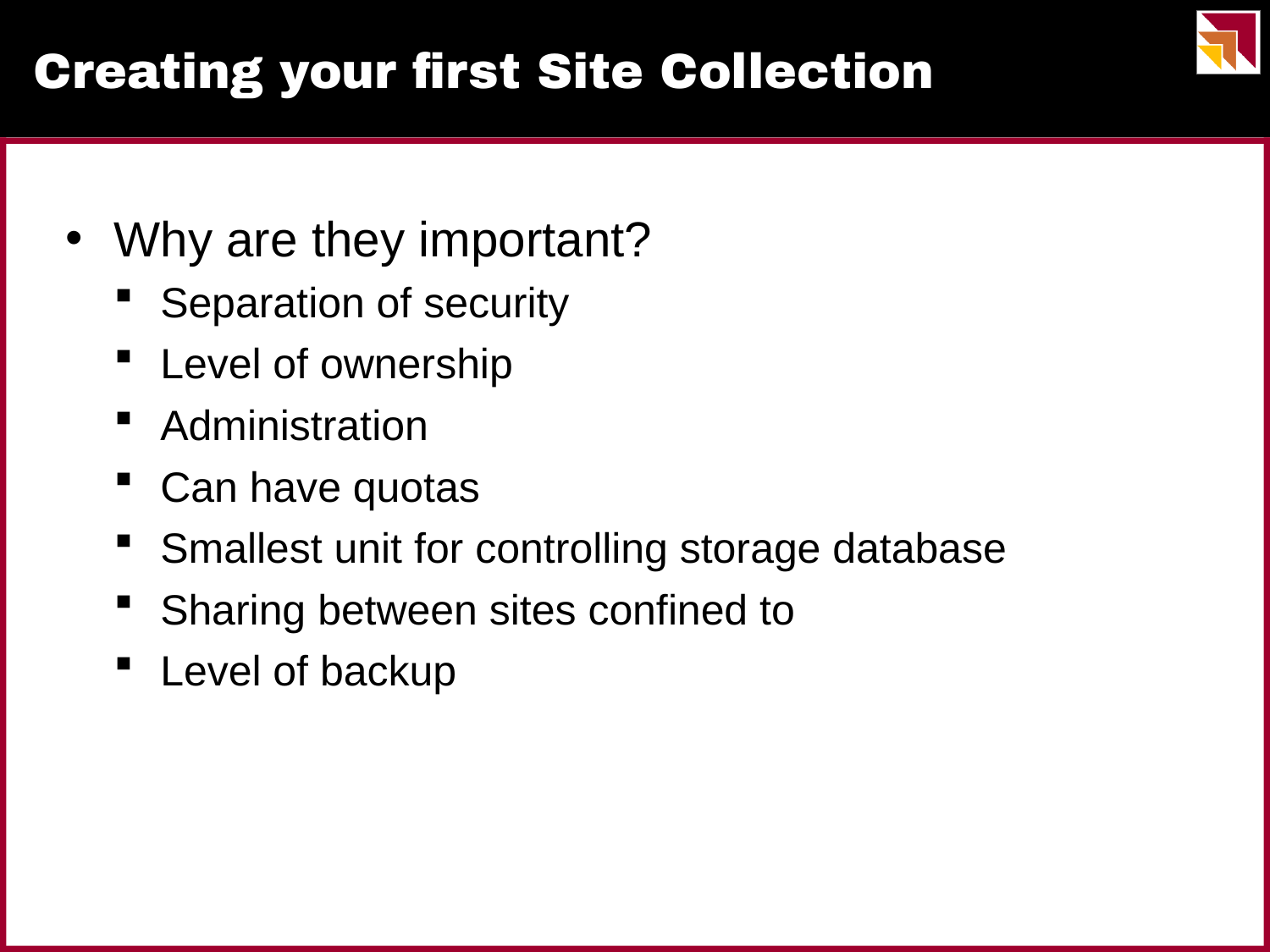

# Creating your first Site Collection
Why are they important?
Separation of security
Level of ownership
Administration
Can have quotas
Smallest unit for controlling storage database
Sharing between sites confined to
Level of backup